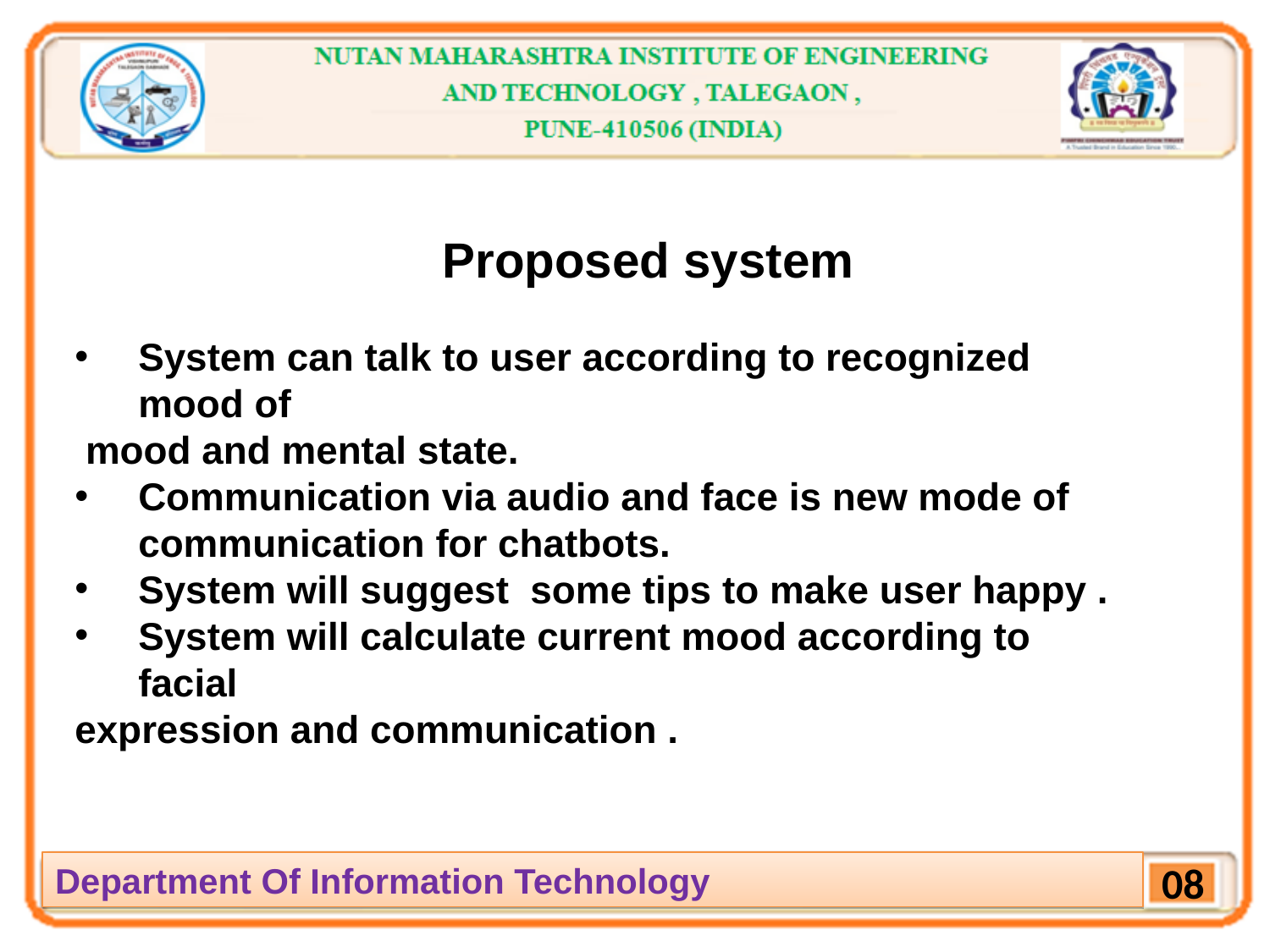

Proposed system
System can talk to user according to recognized mood of
 mood and mental state.
Communication via audio and face is new mode of communication for chatbots.
System will suggest  some tips to make user happy .
System will calculate current mood according to facial
expression and communication .

Department Of Information Technology
08